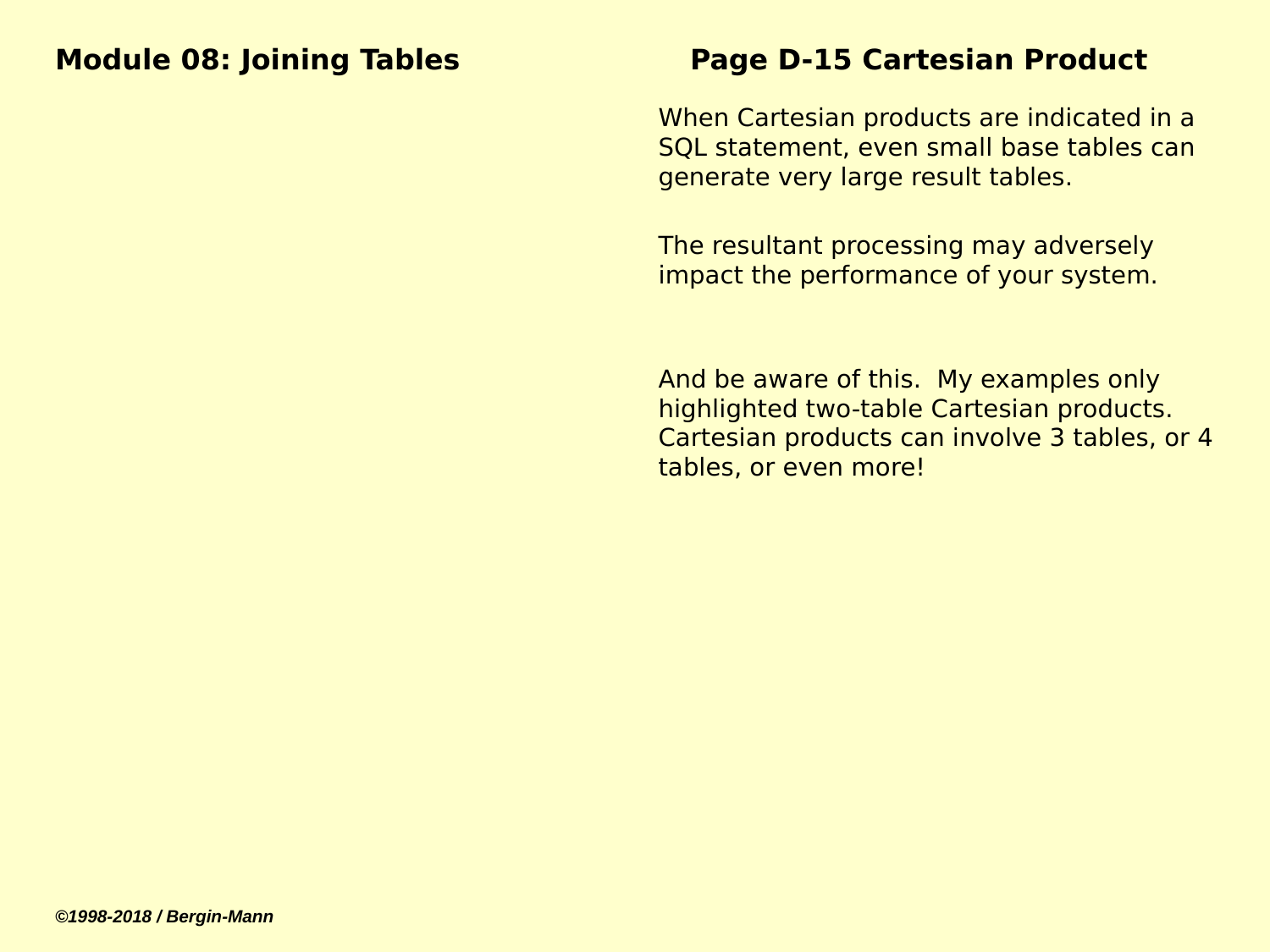

# Module 08: Joining Tables		Page D-15 Cartesian Product

When Cartesian products are indicated in a SQL statement, even small base tables can generate very large result tables.

The resultant processing may adversely impact the performance of your system.

And be aware of this.  My examples only highlighted two-table Cartesian products. Cartesian products can involve 3 tables, or 4 tables, or even more!

©1998-2018 / Bergin-Mann